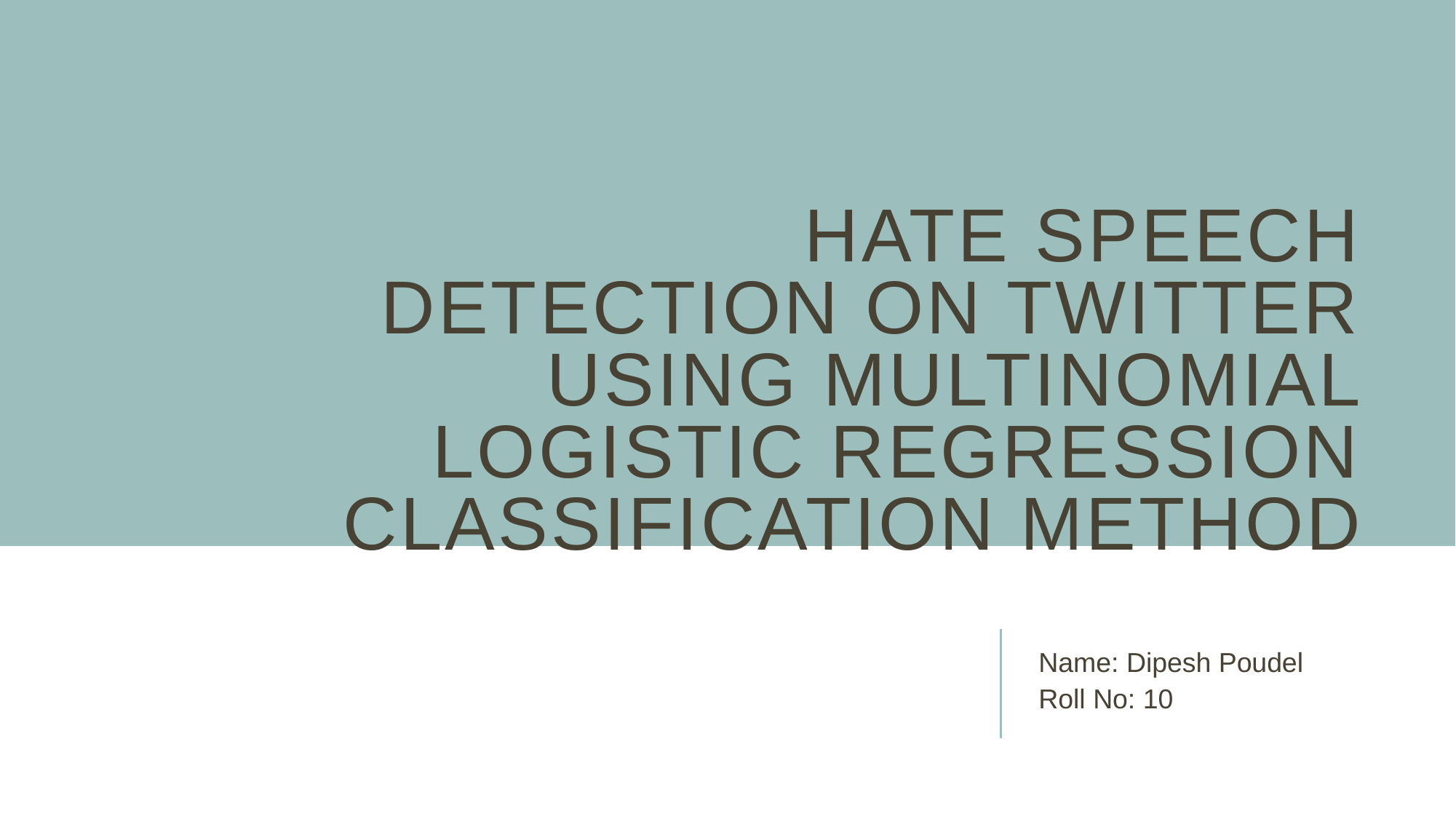

# Hate Speech Detection on Twitter Using Multinomial Logistic Regression Classification Method
Name: Dipesh Poudel
Roll No: 10